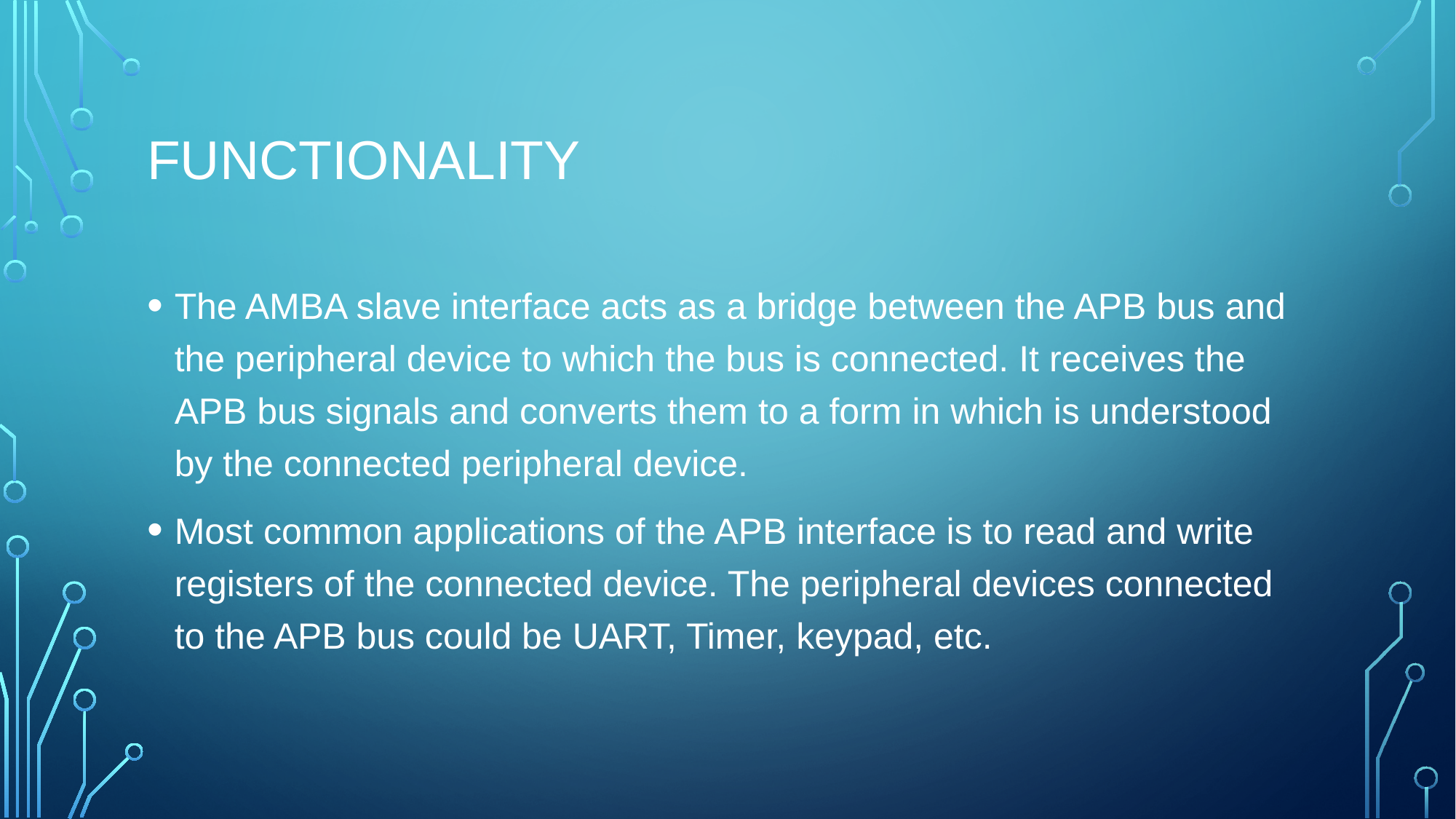

# functionality
The AMBA slave interface acts as a bridge between the APB bus and the peripheral device to which the bus is connected. It receives the APB bus signals and converts them to a form in which is understood by the connected peripheral device.
Most common applications of the APB interface is to read and write registers of the connected device. The peripheral devices connected to the APB bus could be UART, Timer, keypad, etc.